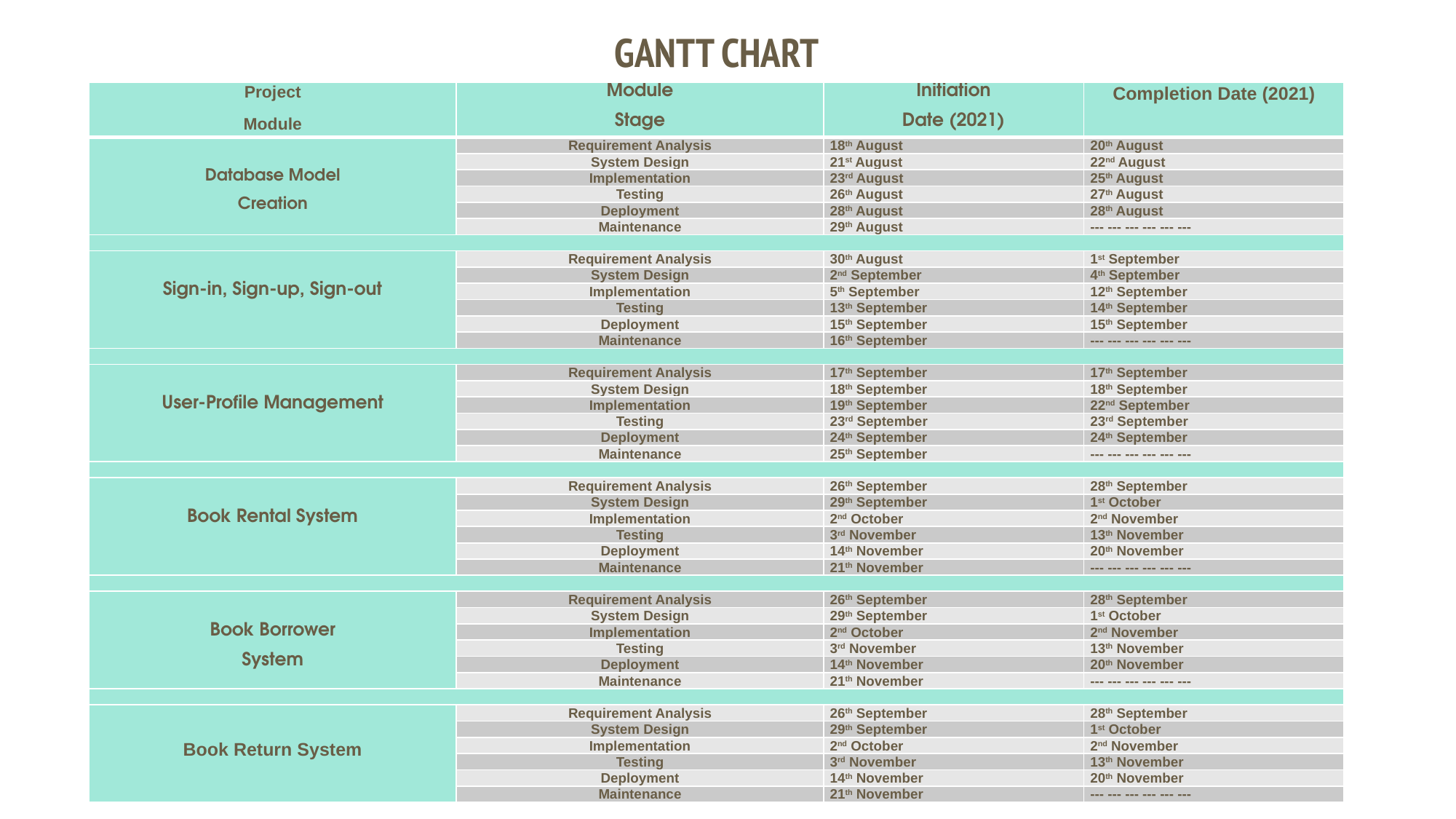

# GANTT CHART
| Project Module | Module Stage | Initiation Date (2021) | Completion Date (2021) |
| --- | --- | --- | --- |
| Database Model Creation | Requirement Analysis | 18th August | 20th August |
|  | System Design | 21st August | 22nd August |
|  | Implementation | 23rd August | 25th August |
|  | Testing | 26th August | 27th August |
|  | Deployment | 28th August | 28th August |
|  | Maintenance | 29th August | --- --- --- --- --- --- |
|  |  |  |  |
| Sign-in, Sign-up, Sign-out | Requirement Analysis | 30th August | 1st September |
|  | System Design | 2nd September | 4th September |
|  | Implementation | 5th September | 12th September |
|  | Testing | 13th September | 14th September |
|  | Deployment | 15th September | 15th September |
|  | Maintenance | 16th September | --- --- --- --- --- --- |
|  |  |  |  |
| User-Profile Management | Requirement Analysis | 17th September | 17th September |
|  | System Design | 18th September | 18th September |
|  | Implementation | 19th September | 22nd September |
|  | Testing | 23rd September | 23rd September |
|  | Deployment | 24th September | 24th September |
|  | Maintenance | 25th September | --- --- --- --- --- --- |
|  |  |  |  |
| Book Rental System | Requirement Analysis | 26th September | 28th September |
|  | System Design | 29th September | 1st October |
|  | Implementation | 2nd October | 2nd November |
|  | Testing | 3rd November | 13th November |
|  | Deployment | 14th November | 20th November |
|  | Maintenance | 21th November | --- --- --- --- --- --- |
|  |  |  |  |
| Book Borrower System | Requirement Analysis | 26th September | 28th September |
|  | System Design | 29th September | 1st October |
|  | Implementation | 2nd October | 2nd November |
|  | Testing | 3rd November | 13th November |
|  | Deployment | 14th November | 20th November |
|  | Maintenance | 21th November | --- --- --- --- --- --- |
|  |  |  |  |
| Book Return System | Requirement Analysis | 26th September | 28th September |
|  | System Design | 29th September | 1st October |
|  | Implementation | 2nd October | 2nd November |
|  | Testing | 3rd November | 13th November |
|  | Deployment | 14th November | 20th November |
|  | Maintenance | 21th November | --- --- --- --- --- --- |